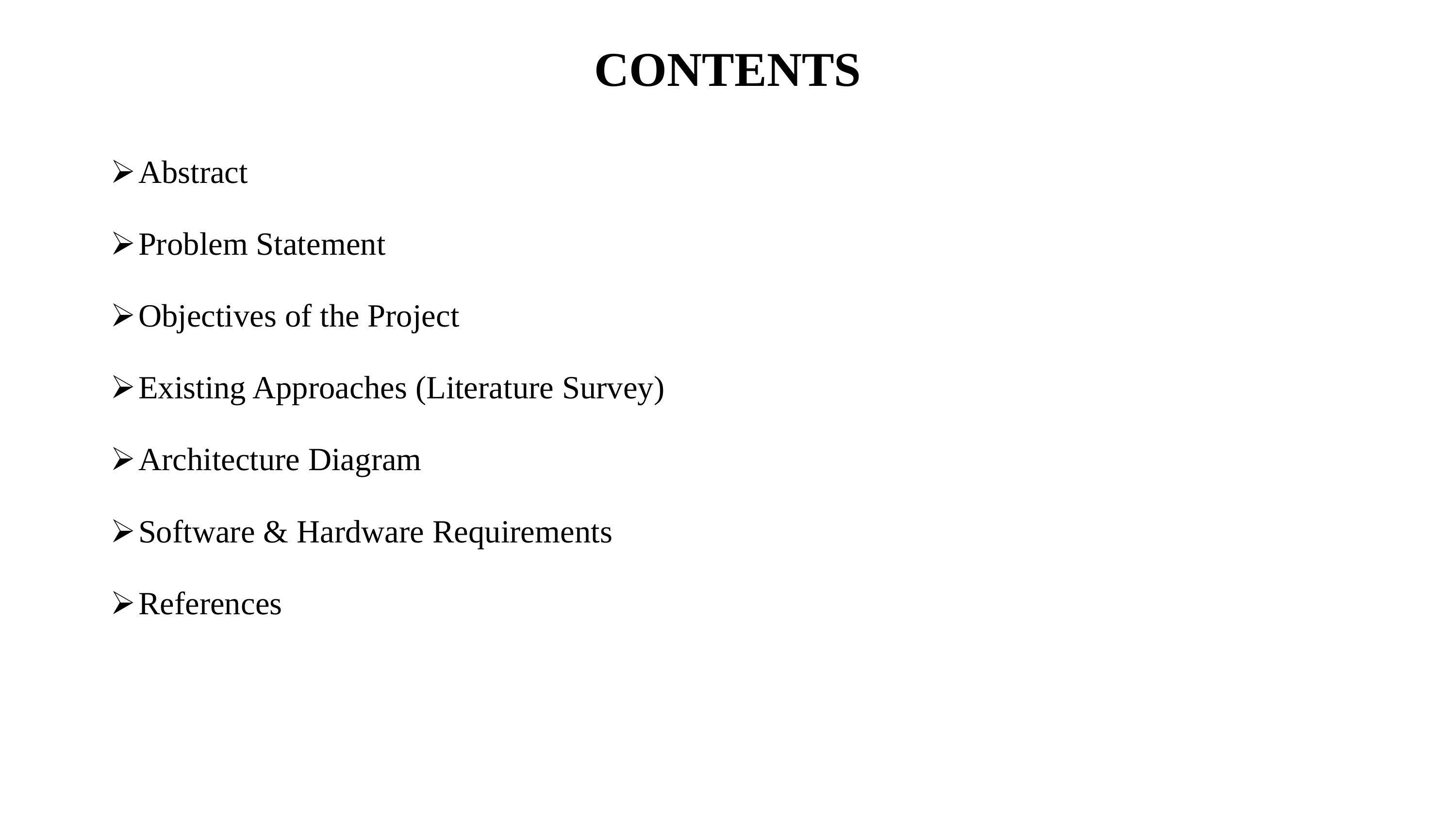

# CONTENTS
Abstract
Problem Statement
Objectives of the Project
Existing Approaches (Literature Survey)
Architecture Diagram
Software & Hardware Requirements
References